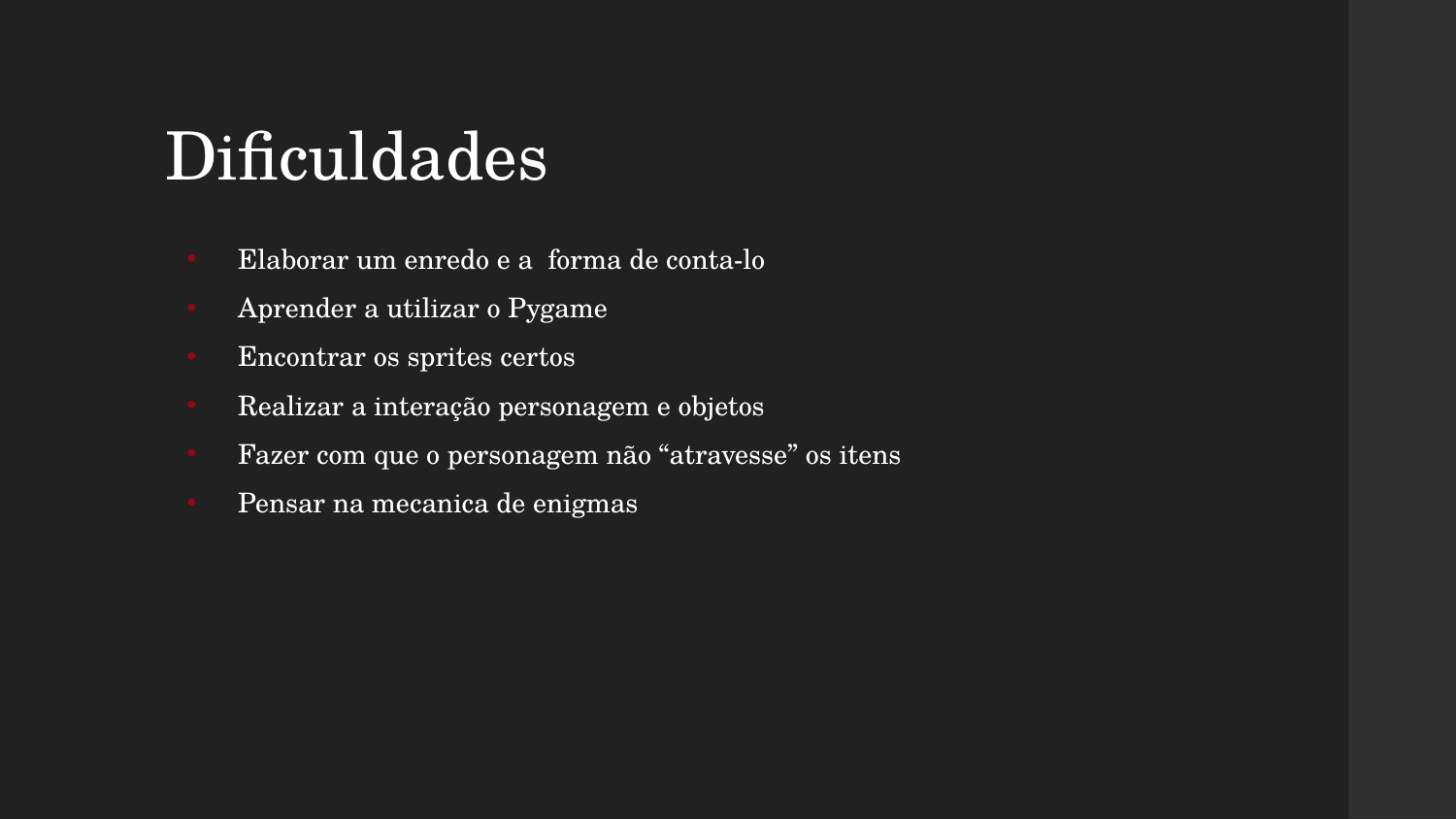

# Dificuldades
Elaborar um enredo e a  forma de conta-lo
Aprender a utilizar o Pygame
Encontrar os sprites certos
Realizar a interação personagem e objetos
Fazer com que o personagem não “atravesse” os itens
Pensar na mecanica de enigmas